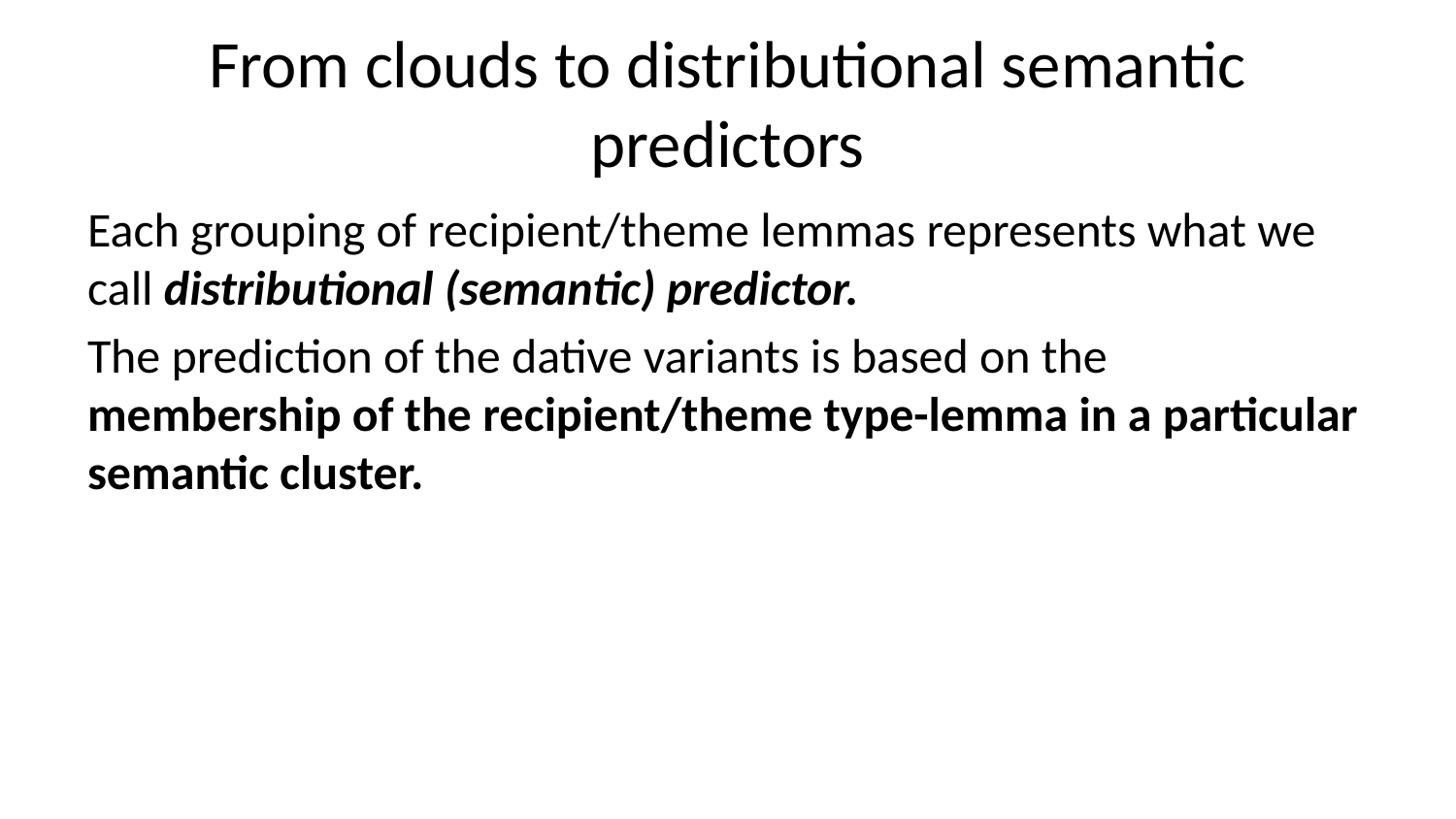

# From clouds to distributional semantic predictors
Each grouping of recipient/theme lemmas represents what we call distributional (semantic) predictor.
The prediction of the dative variants is based on the membership of the recipient/theme type-lemma in a particular semantic cluster.